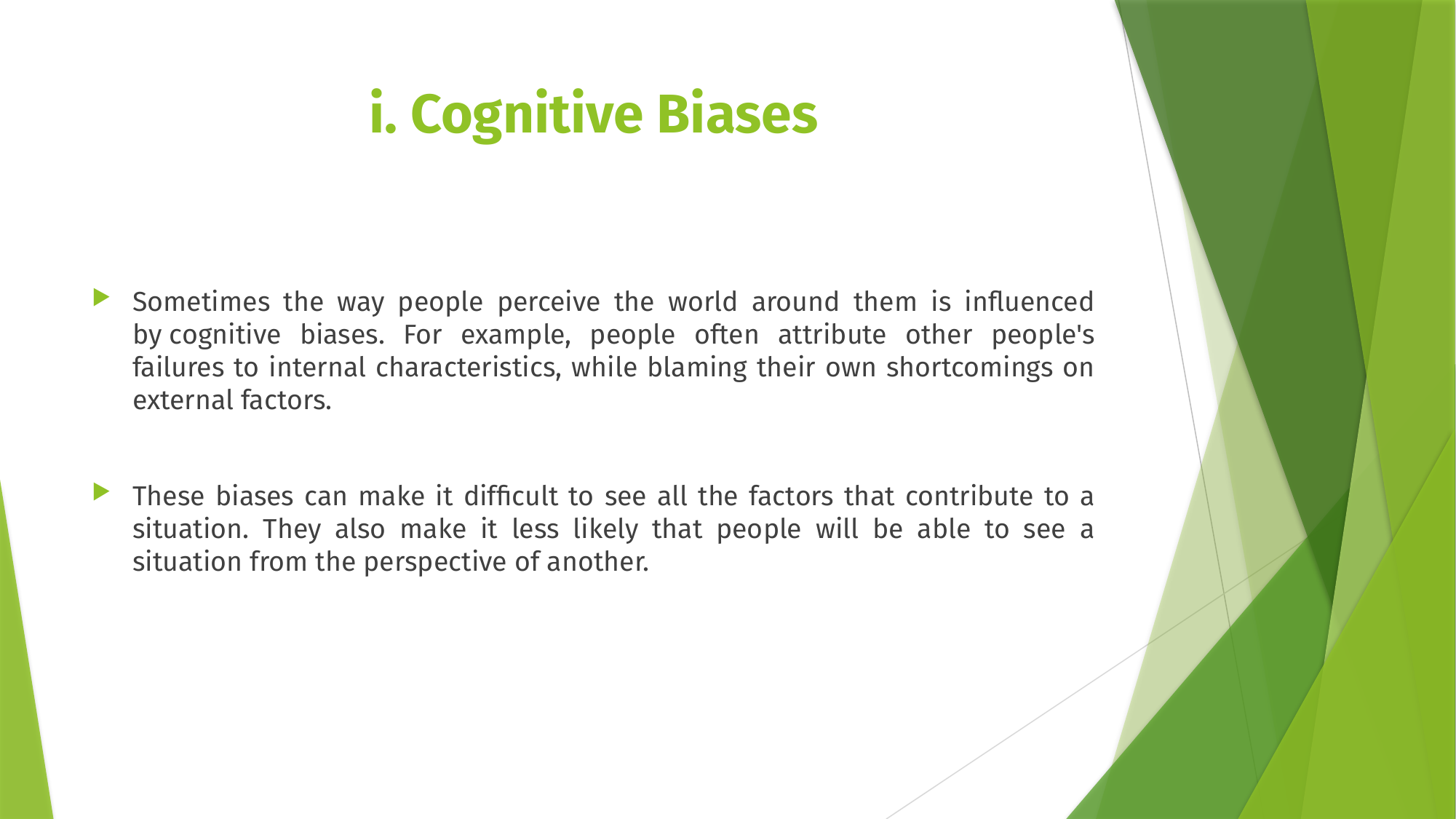

# i. Cognitive Biases

Sometimes the way people perceive the world around them is influenced by cognitive biases. For example, people often attribute other people's failures to internal characteristics, while blaming their own shortcomings on external factors.

These biases can make it difficult to see all the factors that contribute to a situation. They also make it less likely that people will be able to see a situation from the perspective of another.